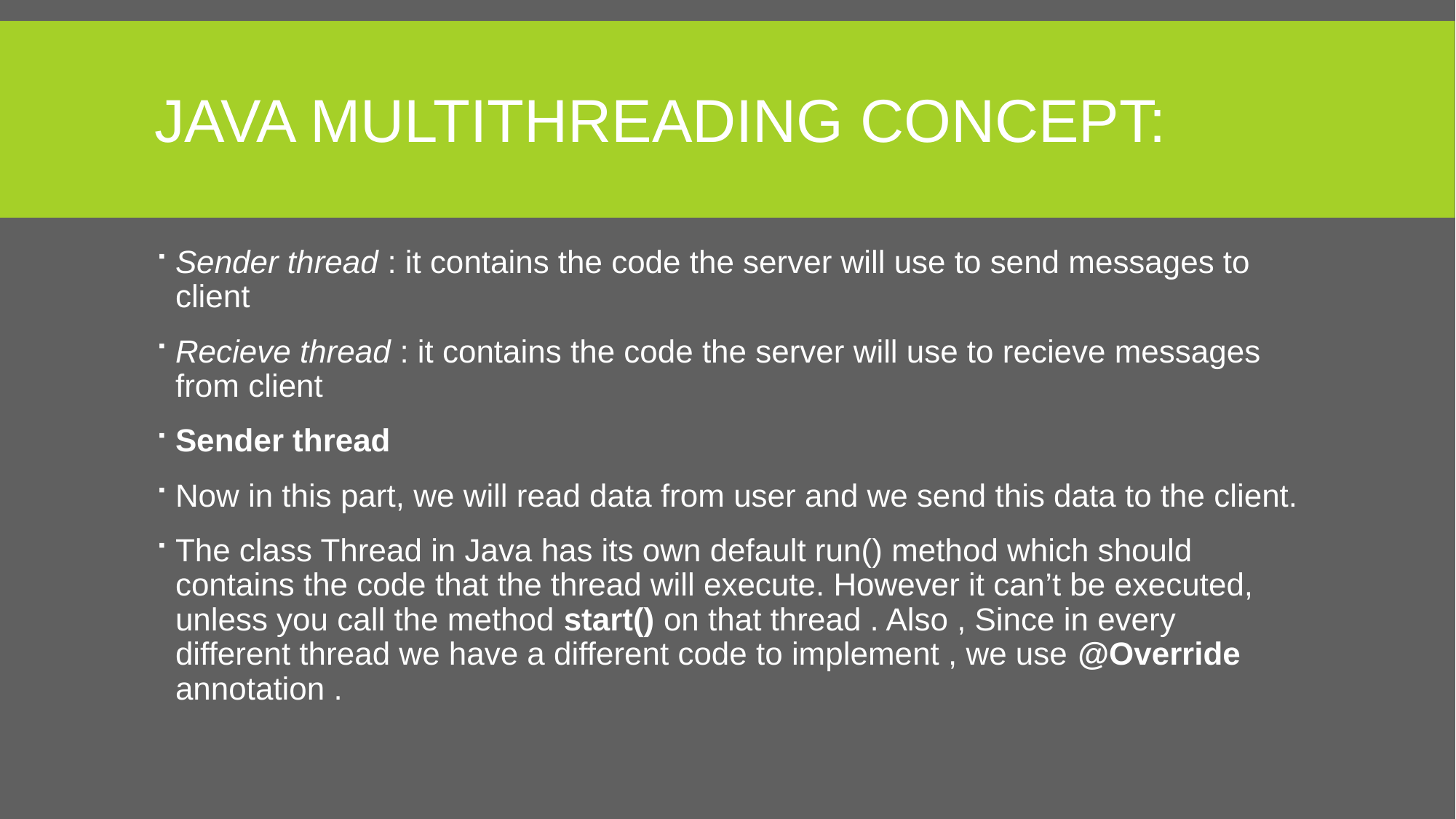

# Java multithreading concept:
Sender thread : it contains the code the server will use to send messages to client
Recieve thread : it contains the code the server will use to recieve messages from client
Sender thread
Now in this part, we will read data from user and we send this data to the client.
The class Thread in Java has its own default run() method which should contains the code that the thread will execute. However it can’t be executed, unless you call the method start() on that thread . Also , Since in every different thread we have a different code to implement , we use @Override annotation .